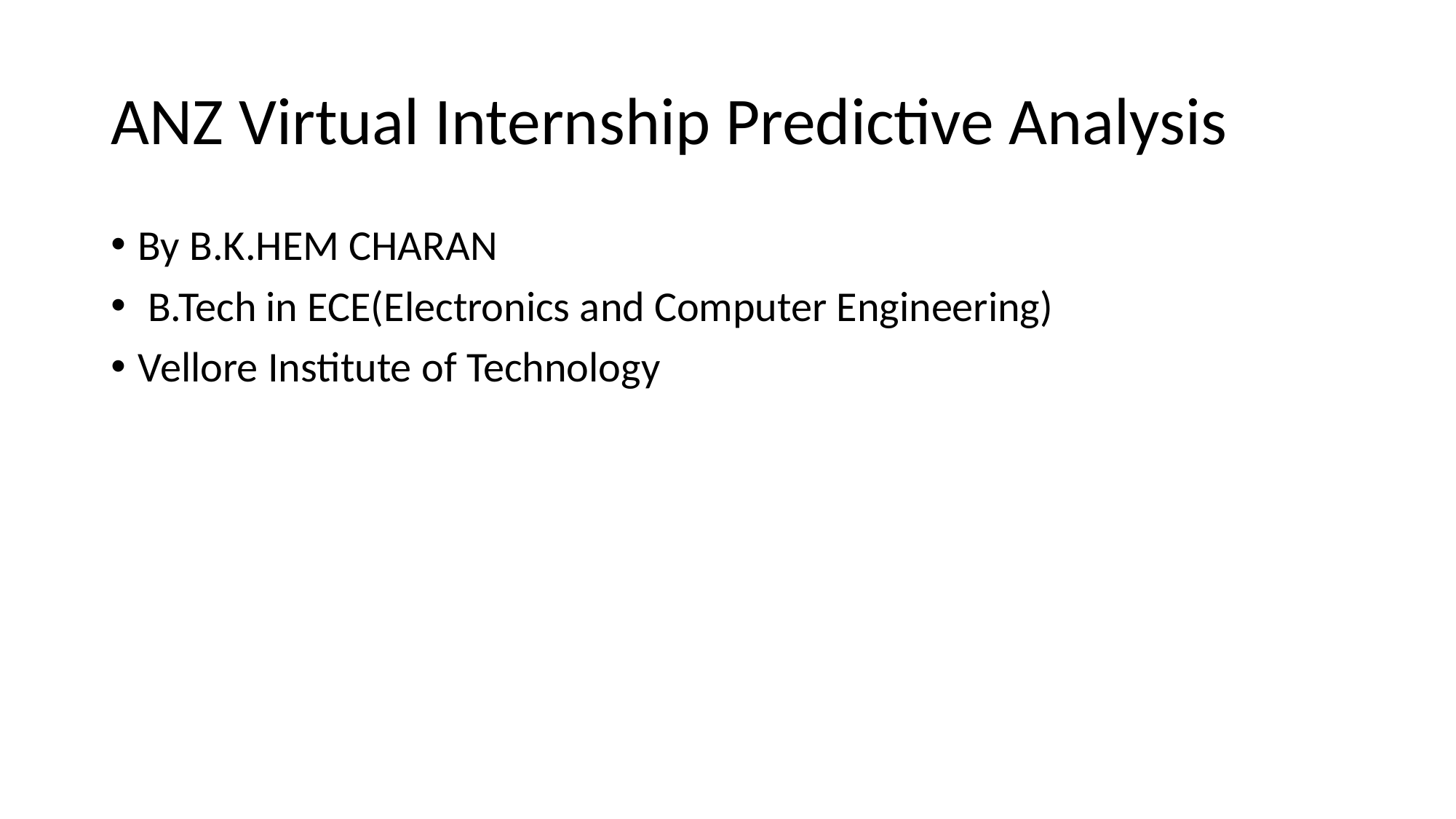

# ANZ Virtual Internship Predictive Analysis
By B.K.HEM CHARAN
 B.Tech in ECE(Electronics and Computer Engineering)
Vellore Institute of Technology